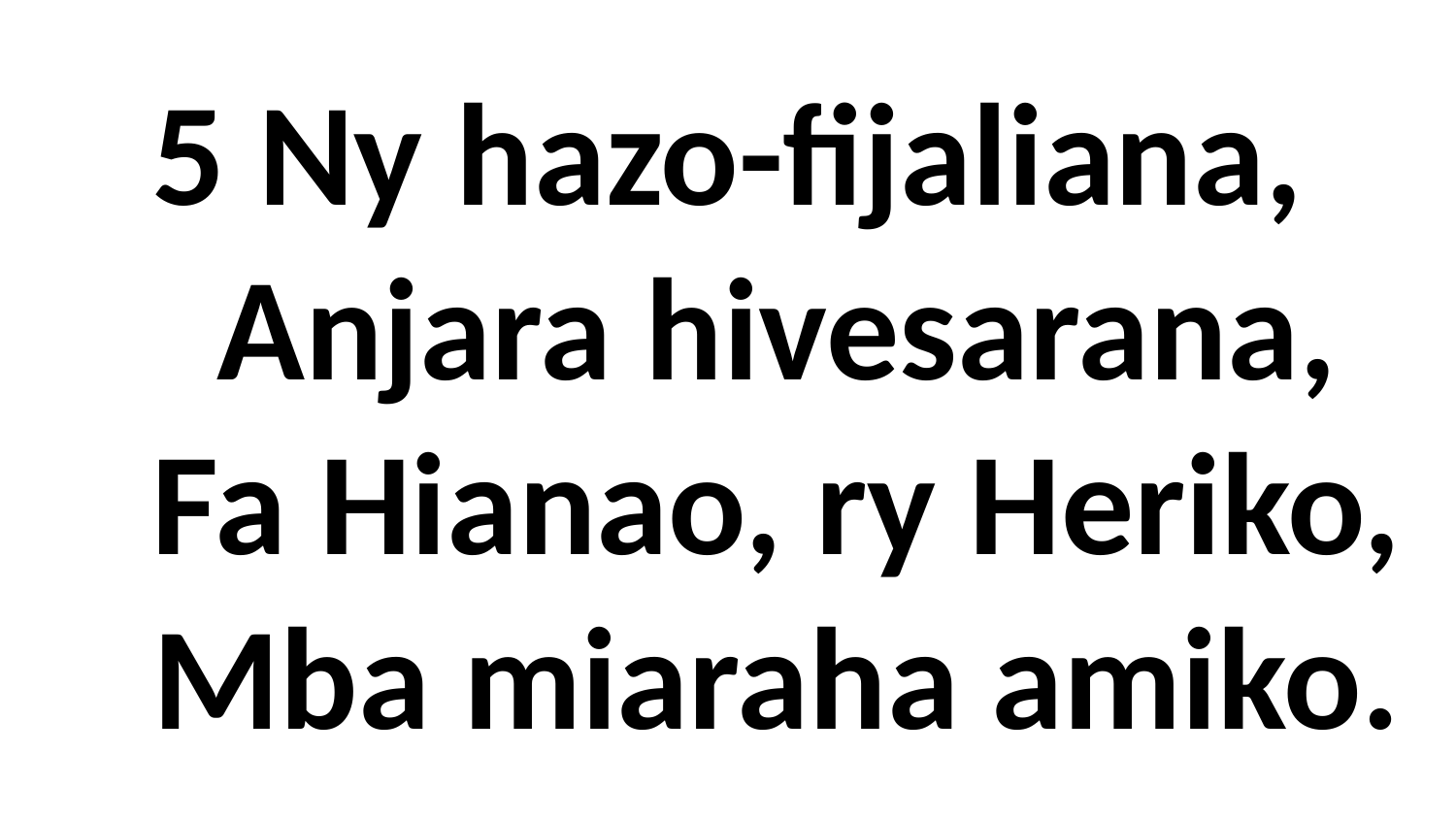

# 5 Ny hazo-fijaliana, Anjara hivesarana, Fa Hianao, ry Heriko, Mba miaraha amiko.